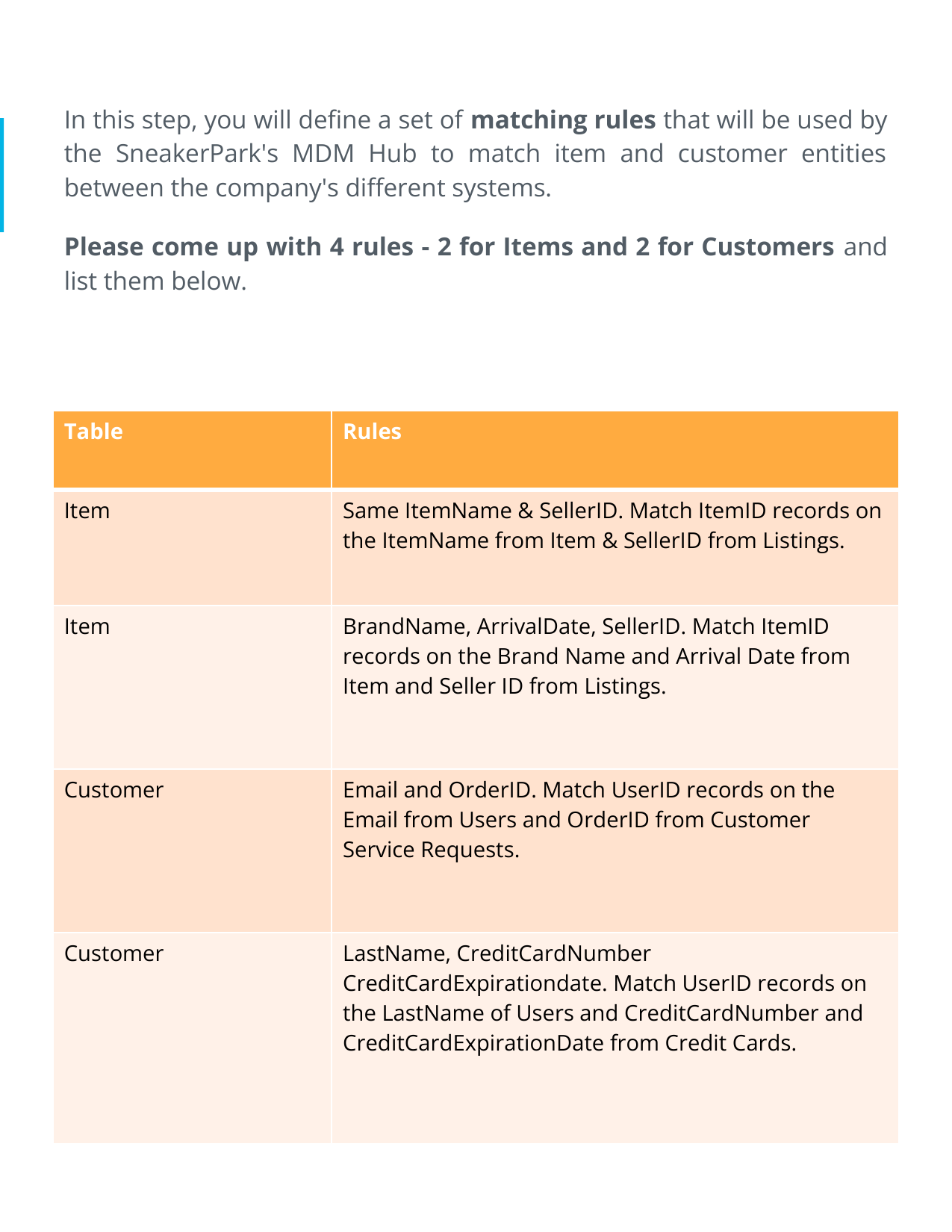

In this step, you will define a set of matching rules that will be used by the SneakerPark's MDM Hub to match item and customer entities between the company's different systems.
Please come up with 4 rules - 2 for Items and 2 for Customers and list them below.

| Table | Rules |
| --- | --- |
| Item | Same ItemName & SellerID. Match ItemID records on the ItemName from Item & SellerID from Listings. |
| Item | BrandName, ArrivalDate, SellerID. Match ItemID records on the Brand Name and Arrival Date from Item and Seller ID from Listings. |
| Customer | Email and OrderID. Match UserID records on the Email from Users and OrderID from Customer Service Requests. |
| Customer | LastName, CreditCardNumber CreditCardExpirationdate. Match UserID records on the LastName of Users and CreditCardNumber and CreditCardExpirationDate from Credit Cards. |